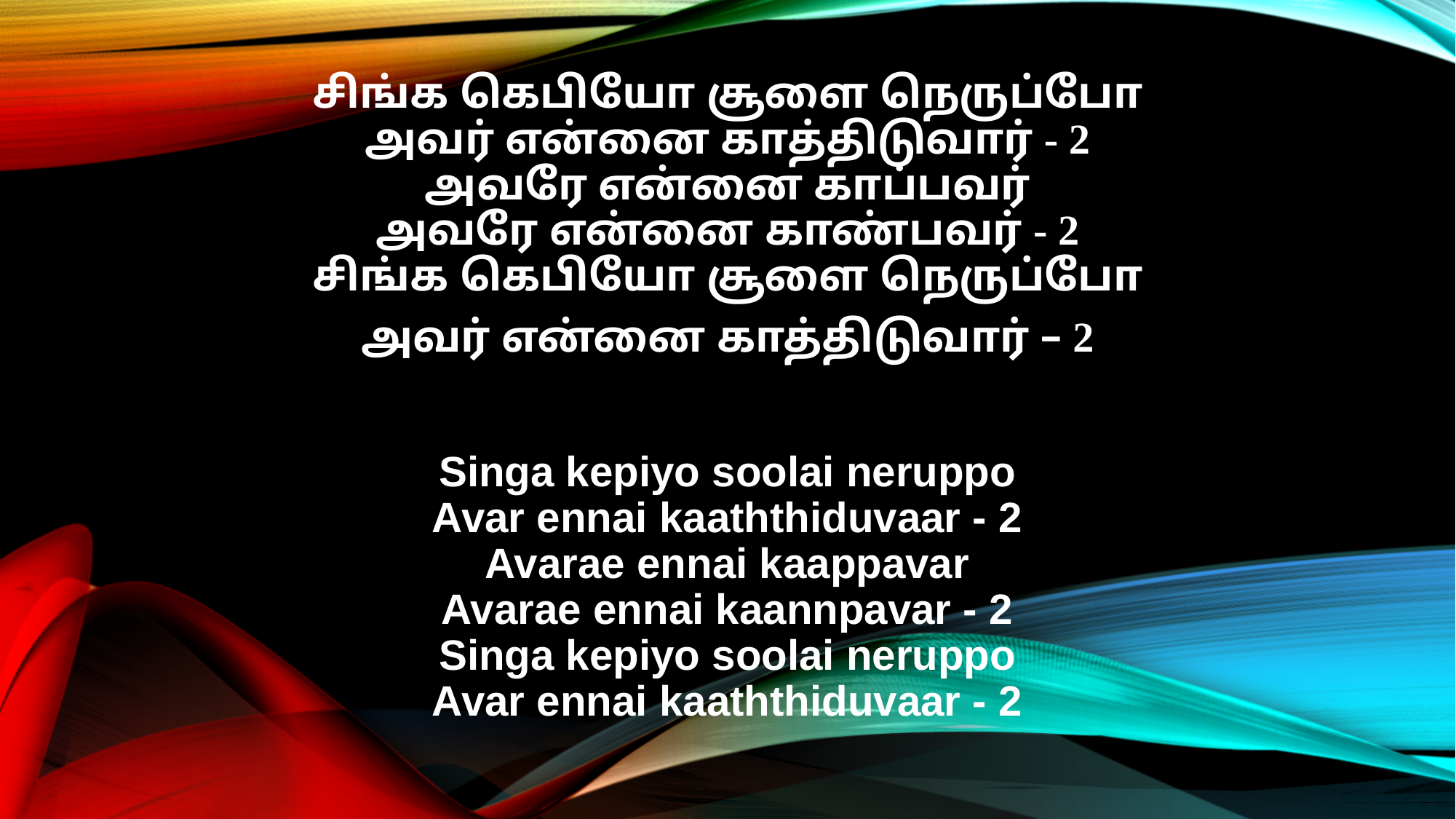

சிங்க கெபியோ சூளை நெருப்போ
அவர் என்னை காத்திடுவார் - 2
அவரே என்னை காப்பவர்
அவரே என்னை காண்பவர் - 2
சிங்க கெபியோ சூளை நெருப்போ
அவர் என்னை காத்திடுவார் – 2

Singa kepiyo soolai neruppo
Avar ennai kaaththiduvaar - 2
Avarae ennai kaappavar
Avarae ennai kaannpavar - 2
Singa kepiyo soolai neruppo
Avar ennai kaaththiduvaar - 2